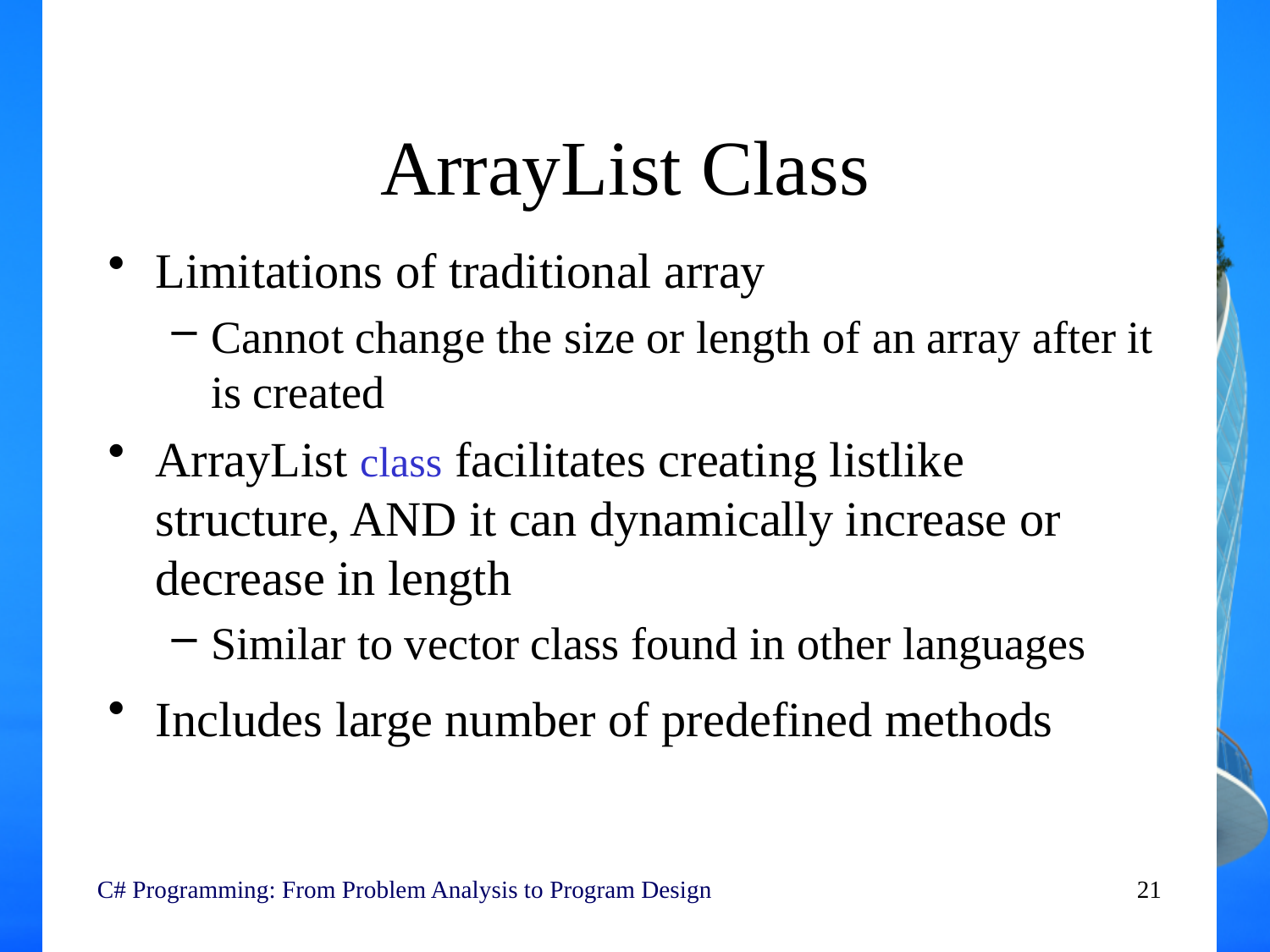

# ArrayList Class
Limitations of traditional array
Cannot change the size or length of an array after it is created
ArrayList class facilitates creating listlike structure, AND it can dynamically increase or decrease in length
Similar to vector class found in other languages
Includes large number of predefined methods
C# Programming: From Problem Analysis to Program Design

21